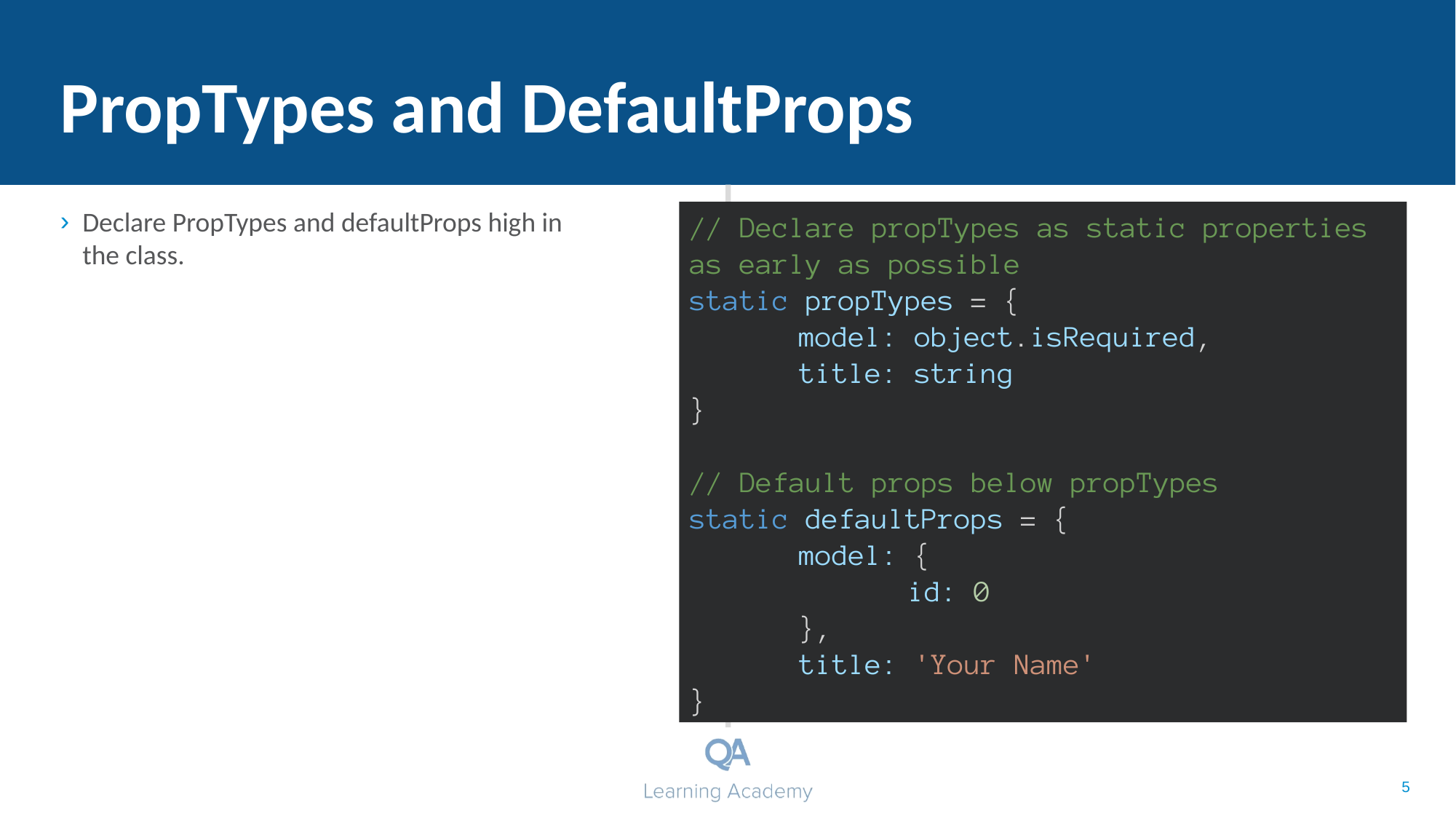

# PropTypes and DefaultProps
Declare PropTypes and defaultProps high in the class.

// Declare propTypes as static properties as early as possible
static propTypes = {
	model: object.isRequired,
	title: string
}
// Default props below propTypes
static defaultProps = {
	model: {
		id: 0
	},
	title: 'Your Name'
}